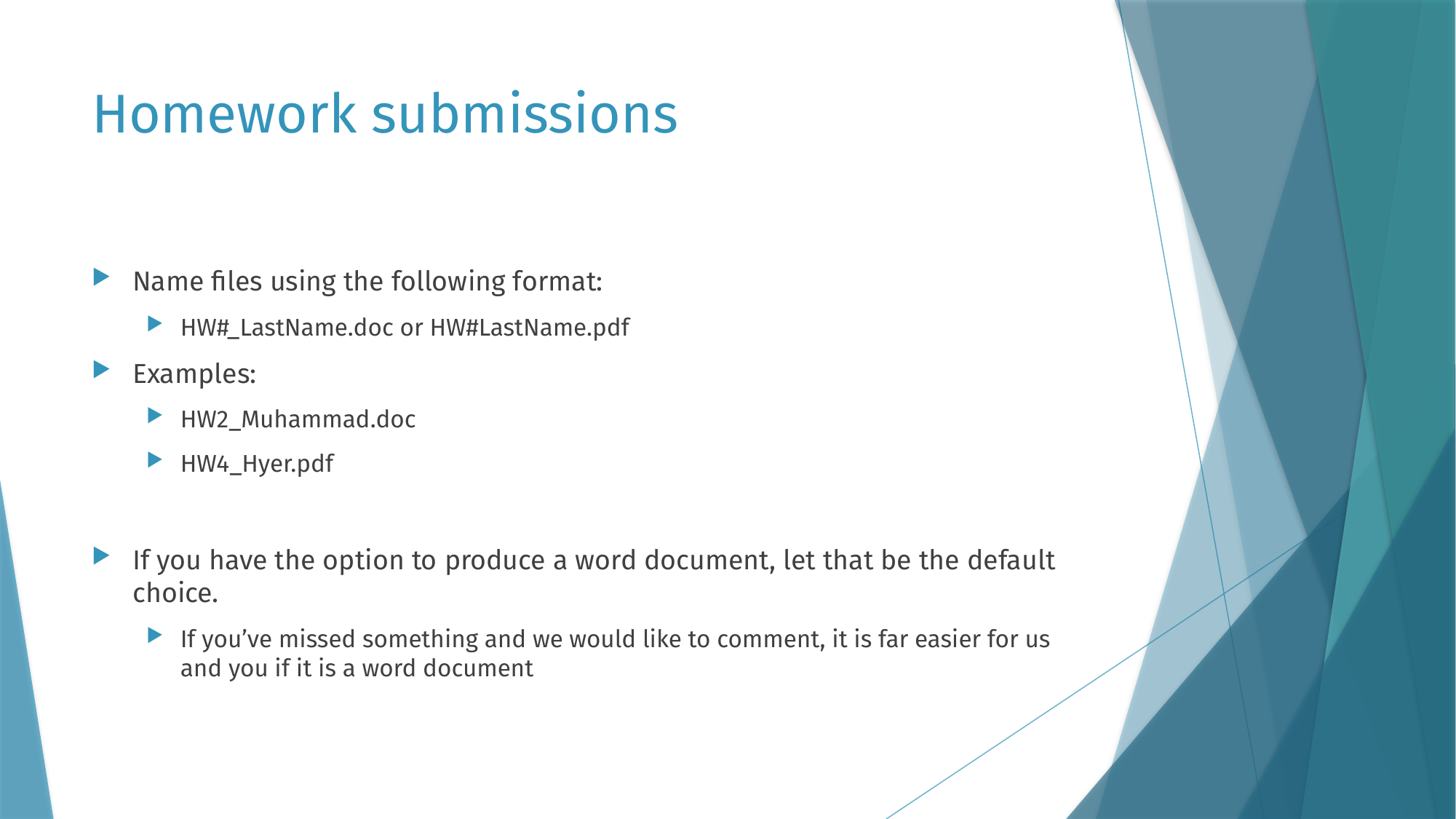

# Homework submissions
Name files using the following format:
HW#_LastName.doc or HW#LastName.pdf
Examples:
HW2_Muhammad.doc
HW4_Hyer.pdf

If you have the option to produce a word document, let that be the default choice.
If you’ve missed something and we would like to comment, it is far easier for us and you if it is a word document